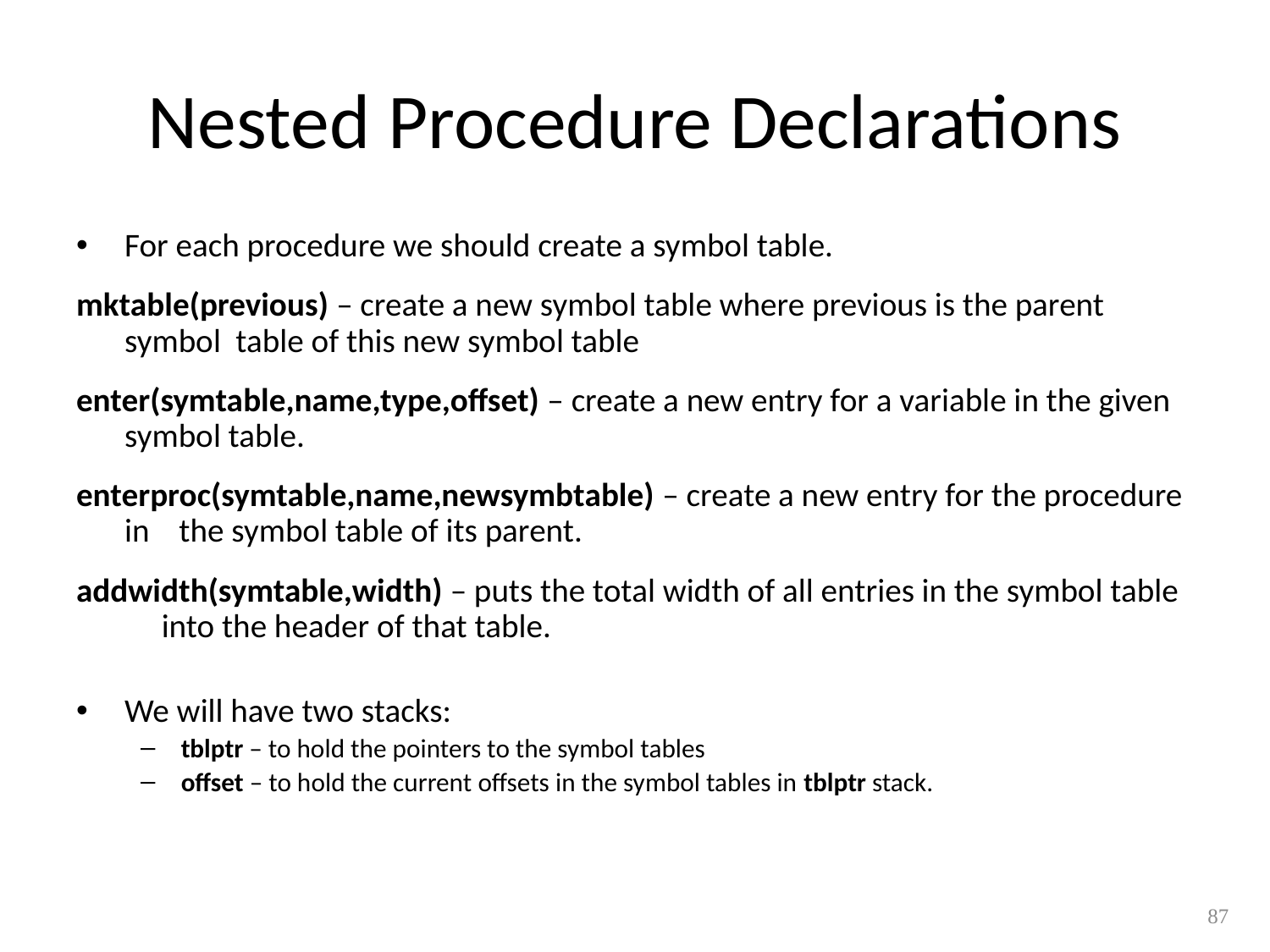

# Nested Procedure Declarations
For each procedure we should create a symbol table.

mktable(previous) – create a new symbol table where previous is the parent symbol  table of this new symbol table

enter(symtable,name,type,offset) – create a new entry for a variable in the given  symbol table.

enterproc(symtable,name,newsymbtable) – create a new entry for the procedure in    the symbol table of its parent.

addwidth(symtable,width) – puts the total width of all entries in the symbol table       into the header of that table.

We will have two stacks:
tblptr – to hold the pointers to the symbol tables
offset – to hold the current offsets in the symbol tables in tblptr stack.

87